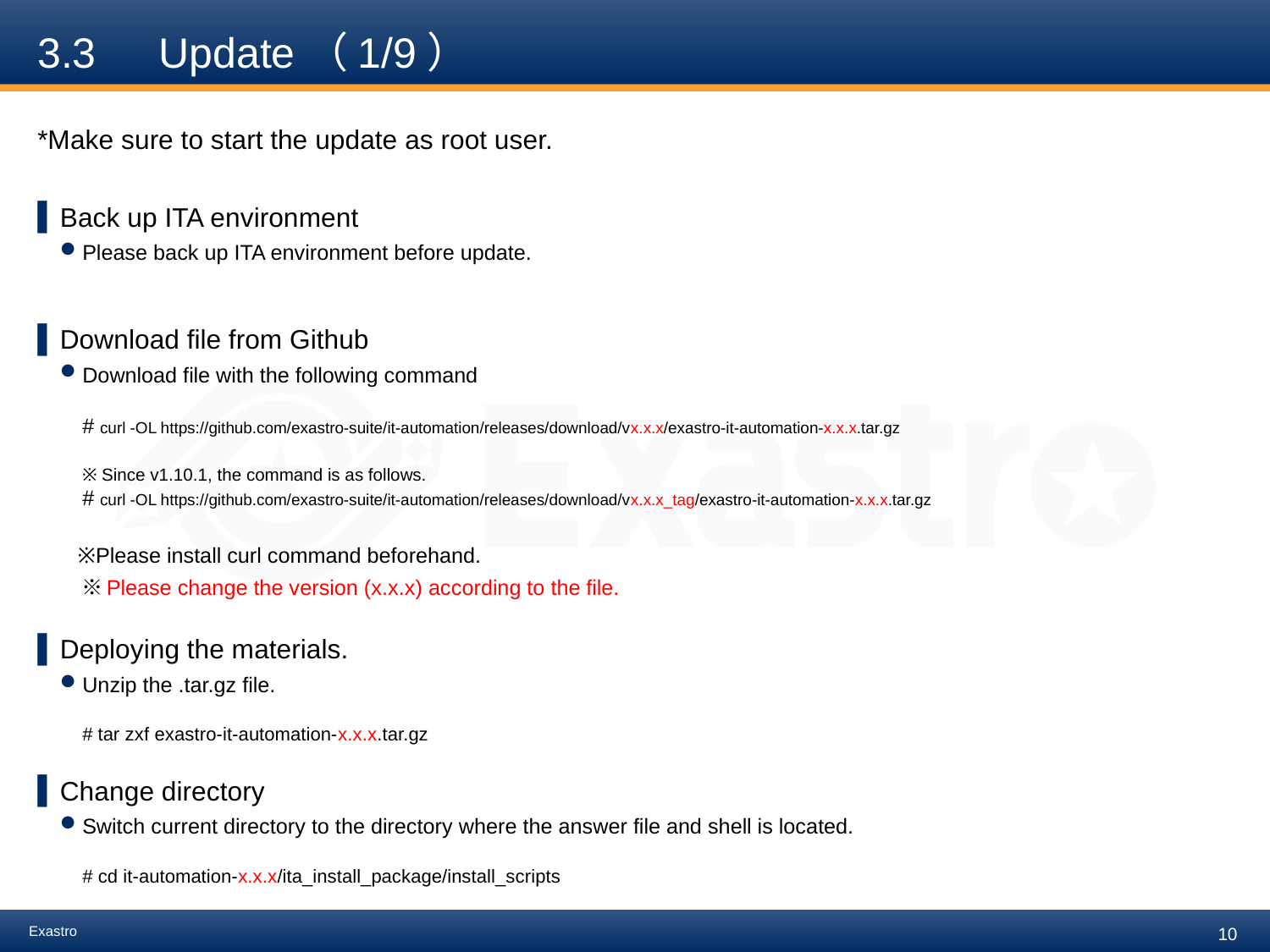

# 3.3　Update（1/9）
*Make sure to start the update as root user.

Back up ITA environment
Please back up ITA environment before update.
Download file from Github
Download file with the following command
# curl -OL https://github.com/exastro-suite/it-automation/releases/download/vx.x.x/exastro-it-automation-x.x.x.tar.gz
※ Since v1.10.1, the command is as follows.
# curl -OL https://github.com/exastro-suite/it-automation/releases/download/vx.x.x_tag/exastro-it-automation-x.x.x.tar.gz
   ※Please install curl command beforehand.
　※Please change the version (x.x.x) according to the file.
Deploying the materials.
Unzip the .tar.gz file.
# tar zxf exastro-it-automation-x.x.x.tar.gz
Change directory
Switch current directory to the directory where the answer file and shell is located.
# cd it-automation-x.x.x/ita_install_package/install_scripts